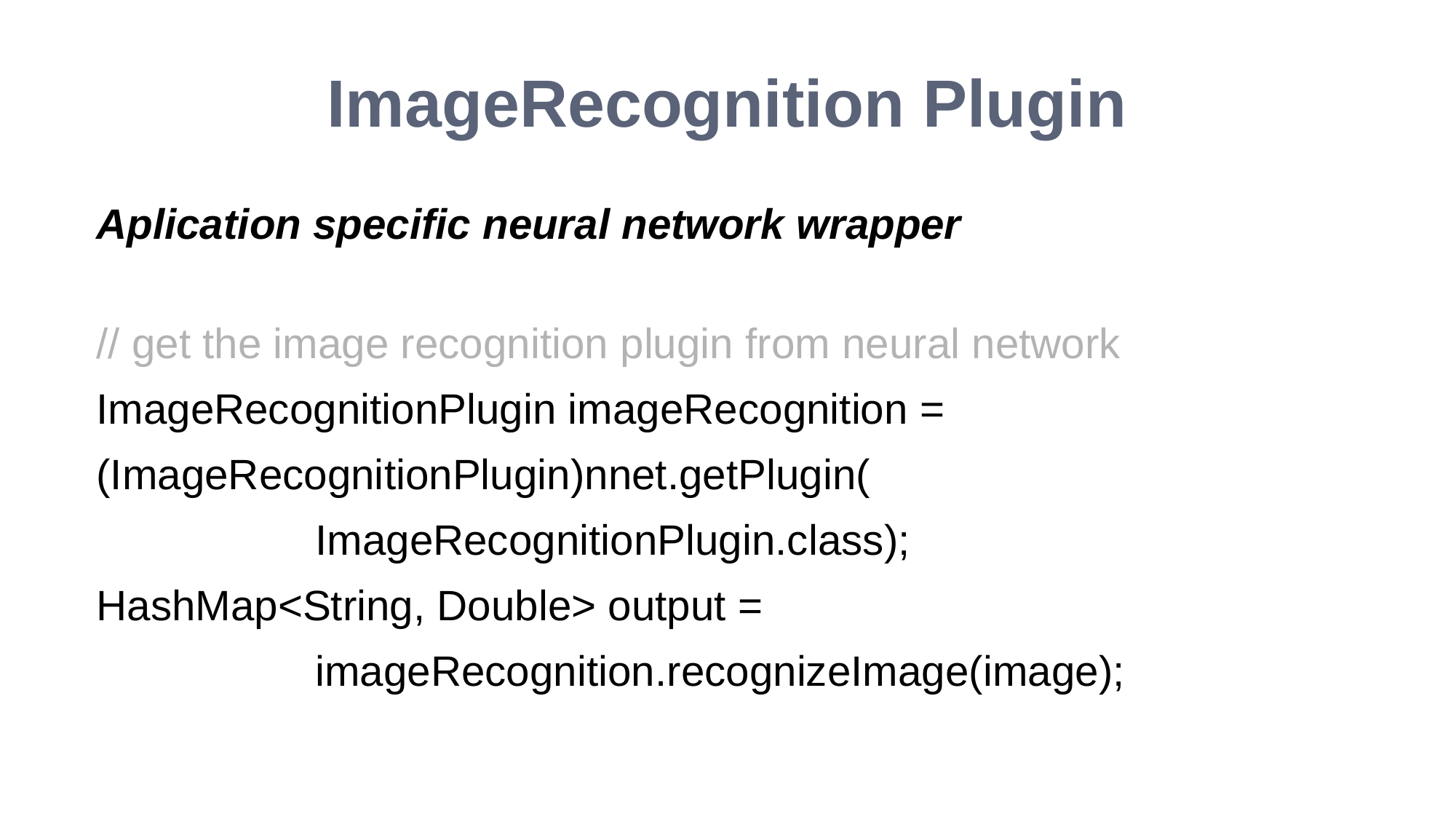

# ImageRecognition Plugin
Aplication specific neural network wrapper

// get the image recognition plugin from neural network
ImageRecognitionPlugin imageRecognition =
(ImageRecognitionPlugin)nnet.getPlugin(
ImageRecognitionPlugin.class);
HashMap<String, Double> output =
imageRecognition.recognizeImage(image);